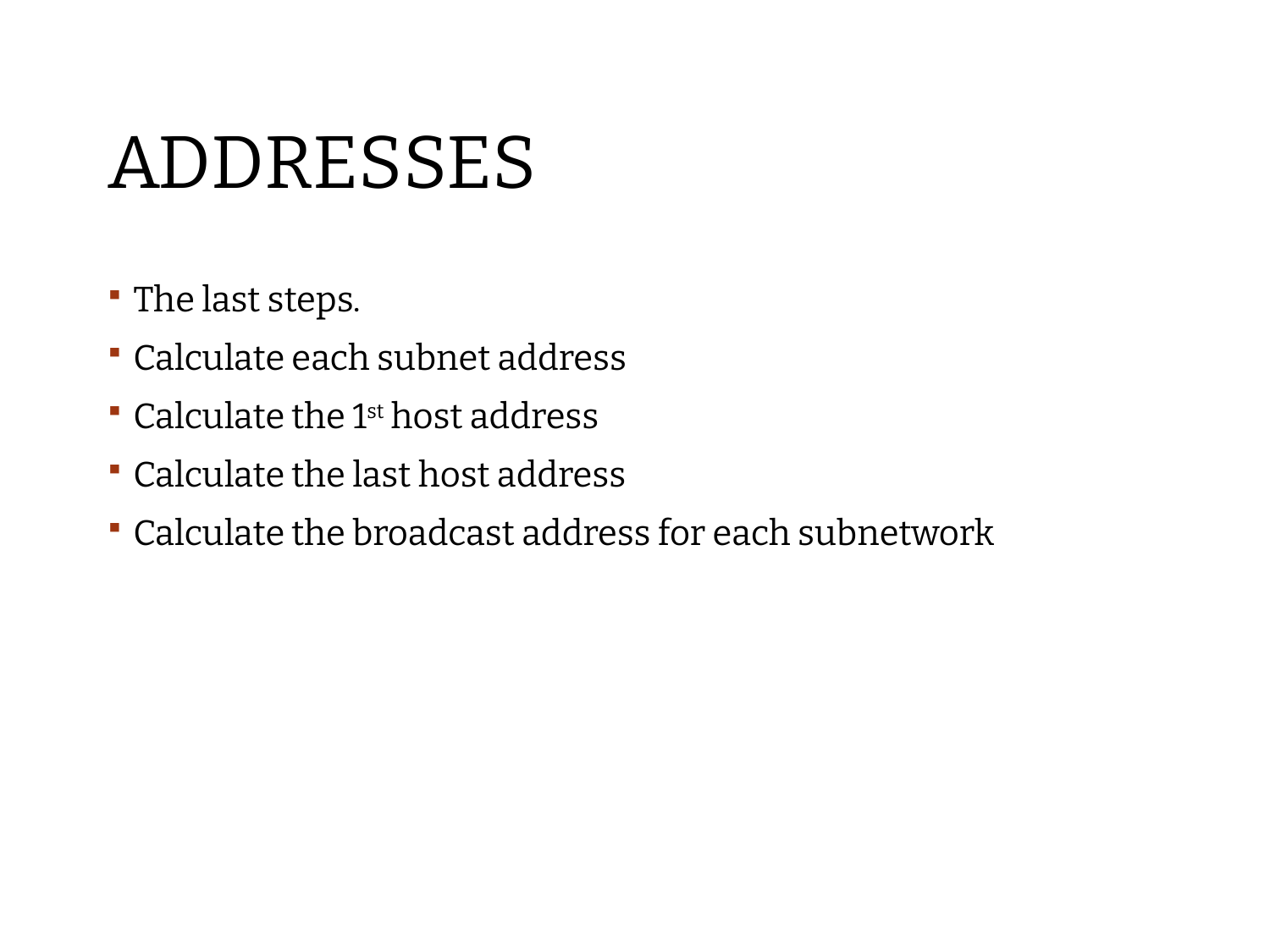

# Addresses
The last steps.
Calculate each subnet address
Calculate the 1st host address
Calculate the last host address
Calculate the broadcast address for each subnetwork